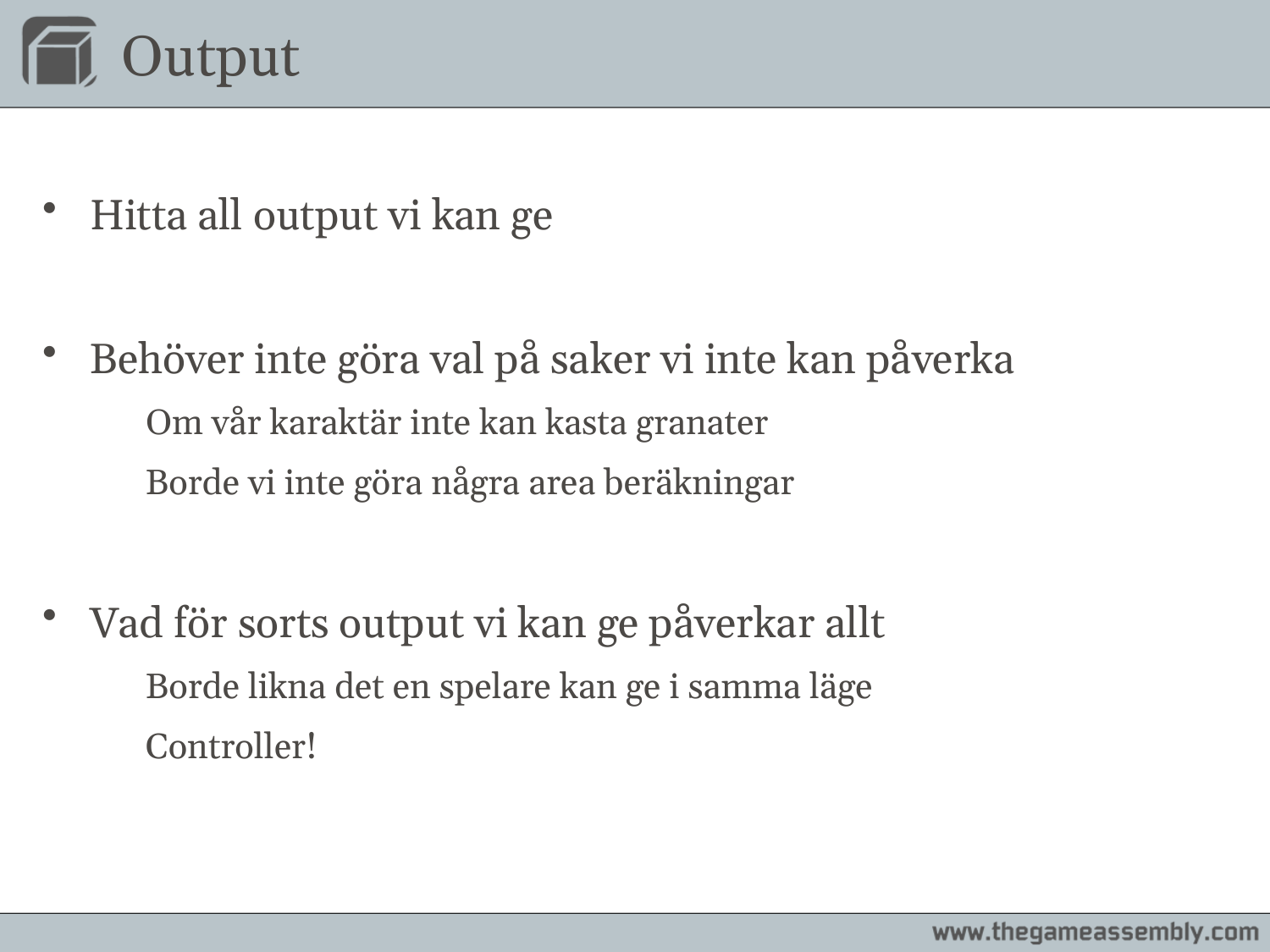

# Output

Hitta all output vi kan ge

Behöver inte göra val på saker vi inte kan påverka
	Om vår karaktär inte kan kasta granater
	Borde vi inte göra några area beräkningar

Vad för sorts output vi kan ge påverkar allt
	Borde likna det en spelare kan ge i samma läge
	Controller!